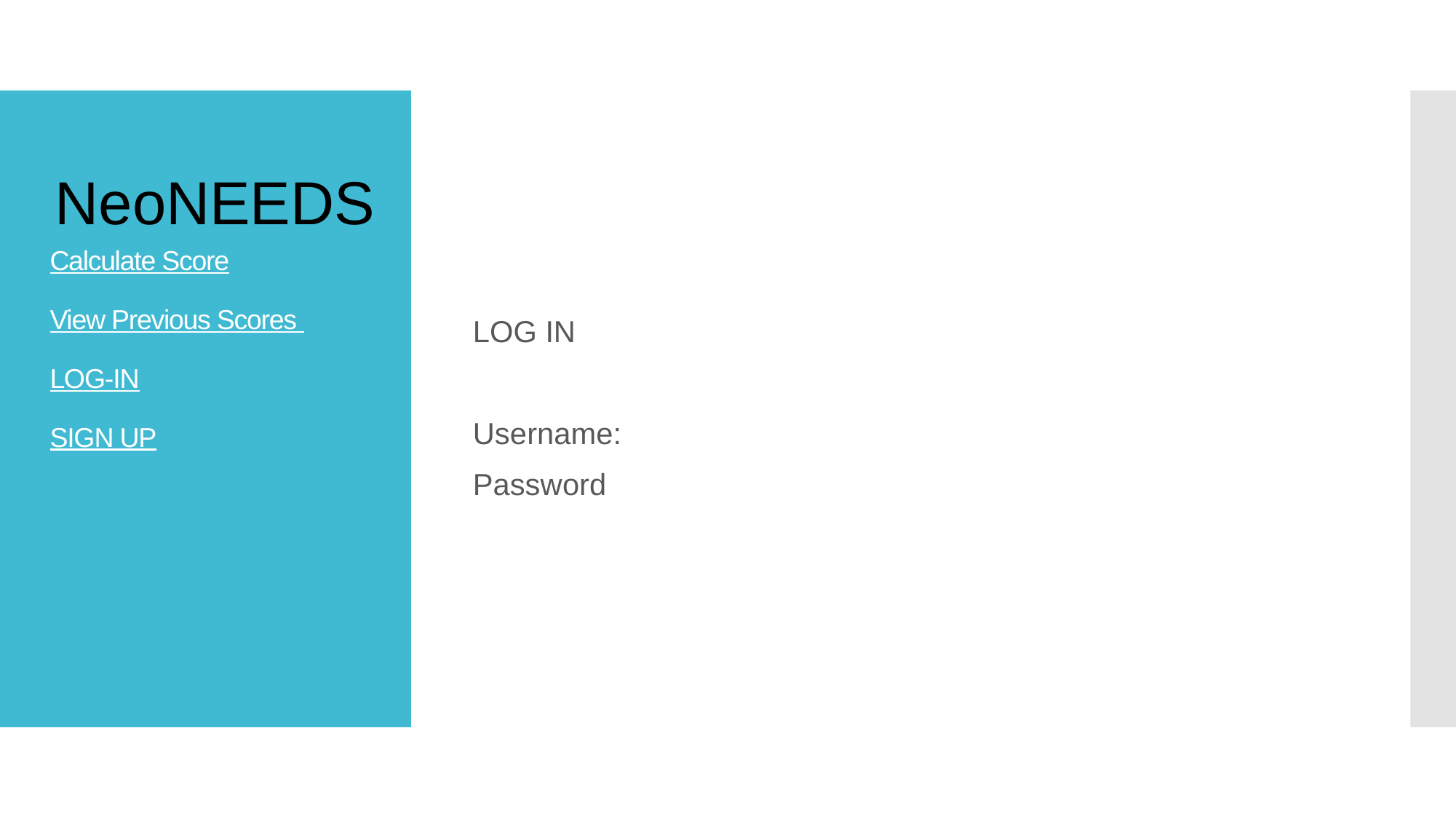

LOG IN

Username:
Password
Calculate Score

View Previous Scores
LOG-IN
SIGN UP
NeoNEEDS